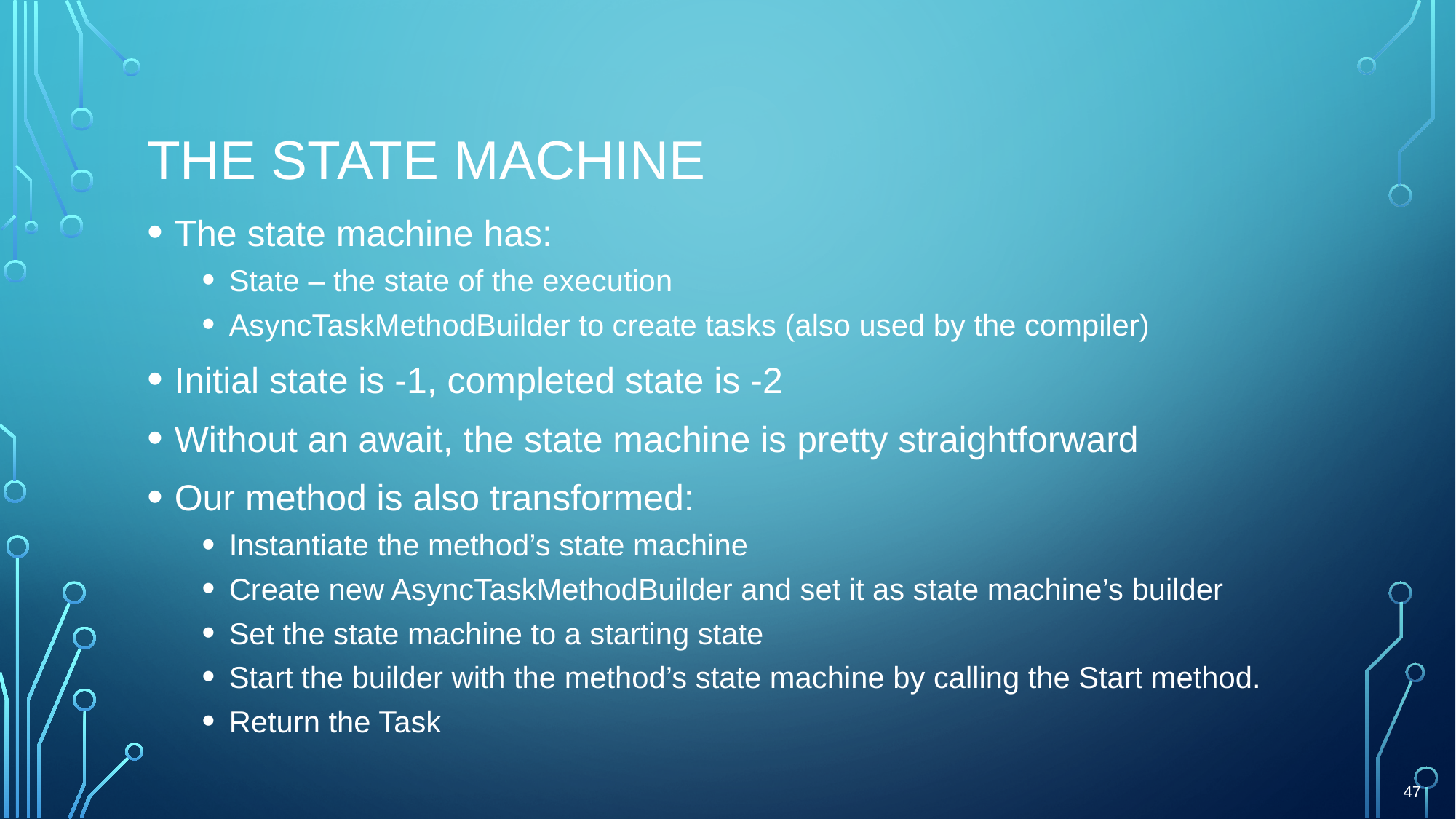

# The state machine
The state machine has:
State – the state of the execution
AsyncTaskMethodBuilder to create tasks (also used by the compiler)
Initial state is -1, completed state is -2
Without an await, the state machine is pretty straightforward
Our method is also transformed:
Instantiate the method’s state machine
Create new AsyncTaskMethodBuilder and set it as state machine’s builder
Set the state machine to a starting state
Start the builder with the method’s state machine by calling the Start method.
Return the Task

47